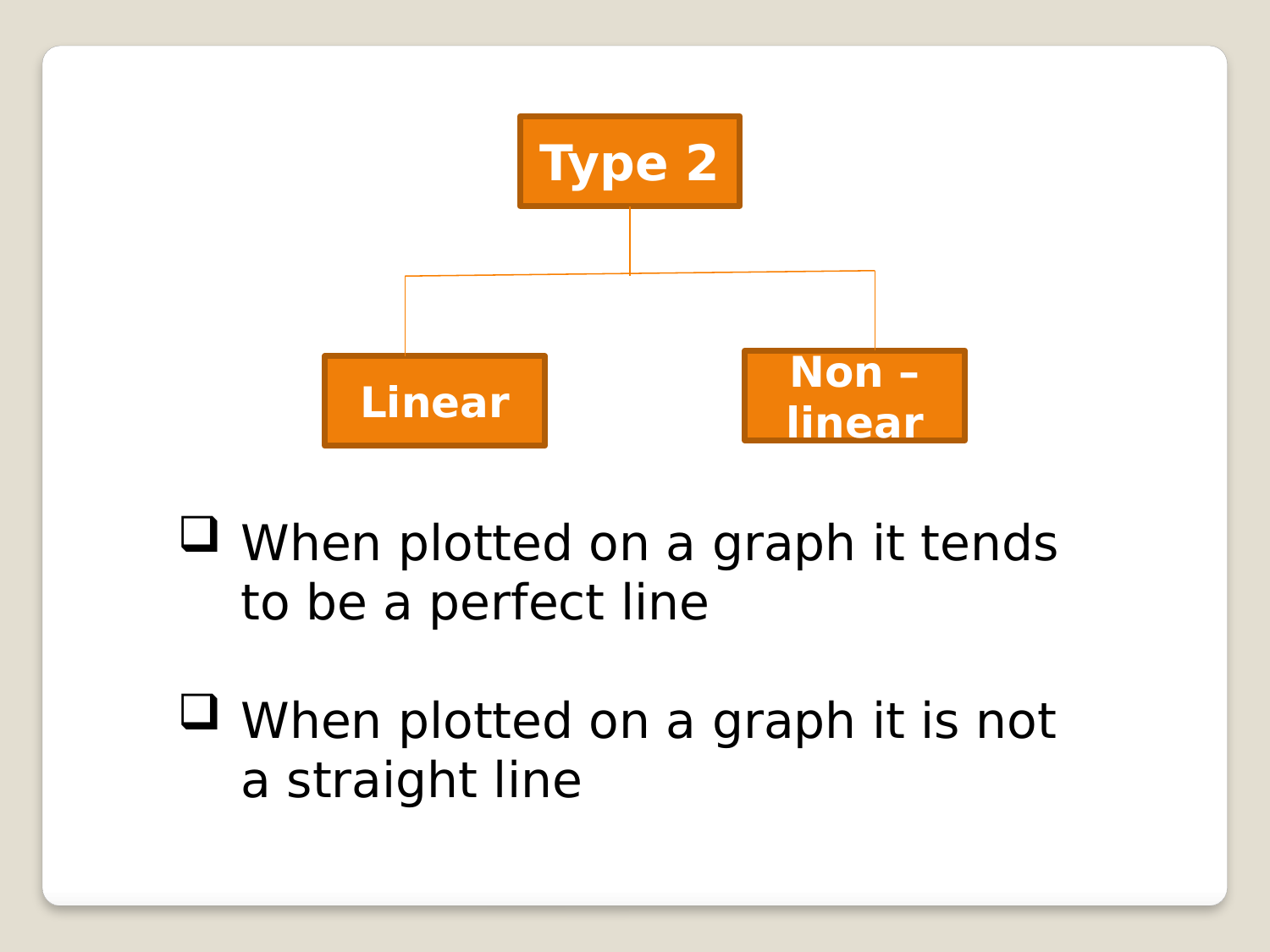

Type 2

Non – linear

Linear

When plotted on a graph it tends to be a perfect line

When plotted on a graph it is not a straight line